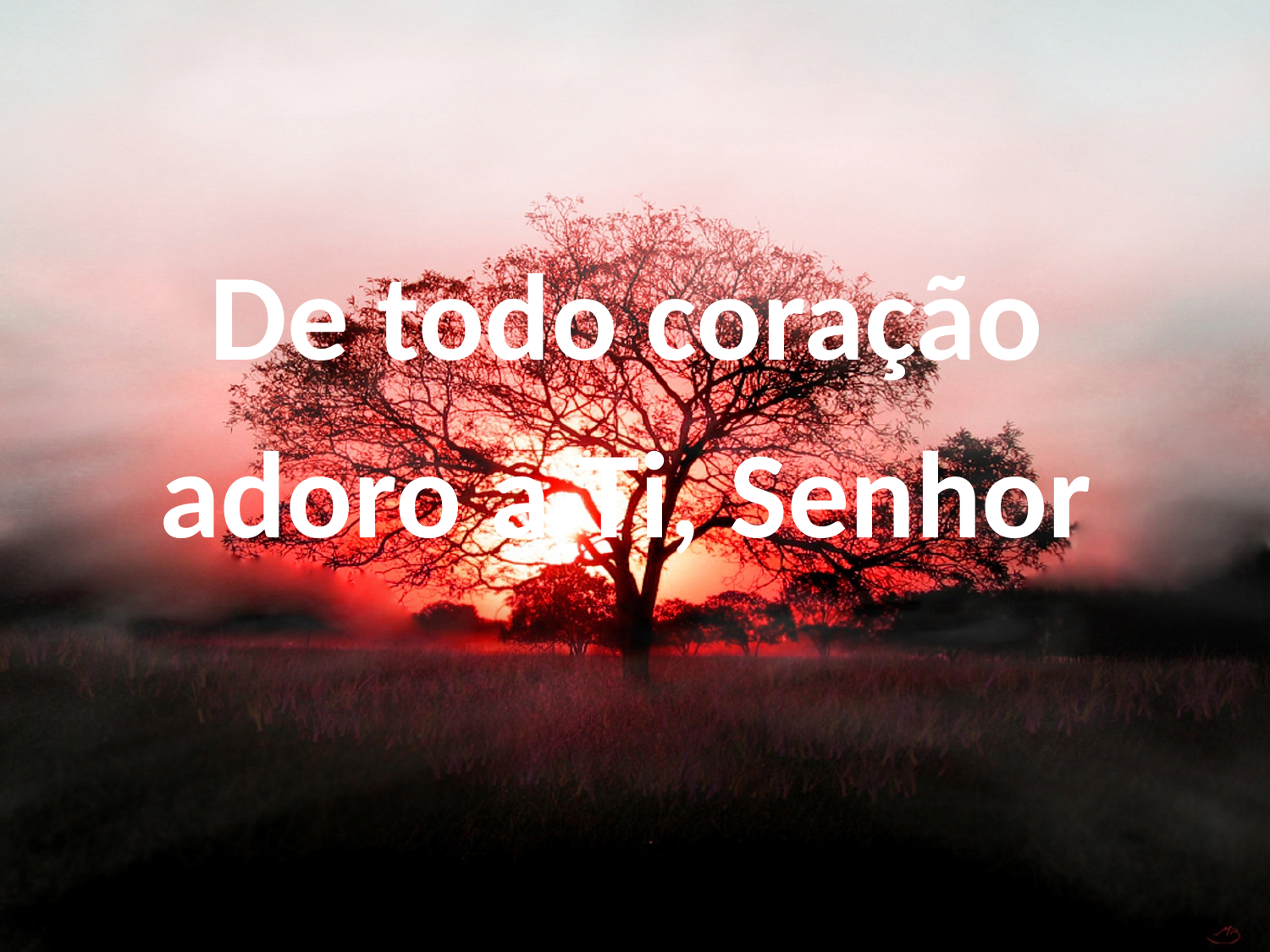

De todo coração adoro a Ti, Senhor